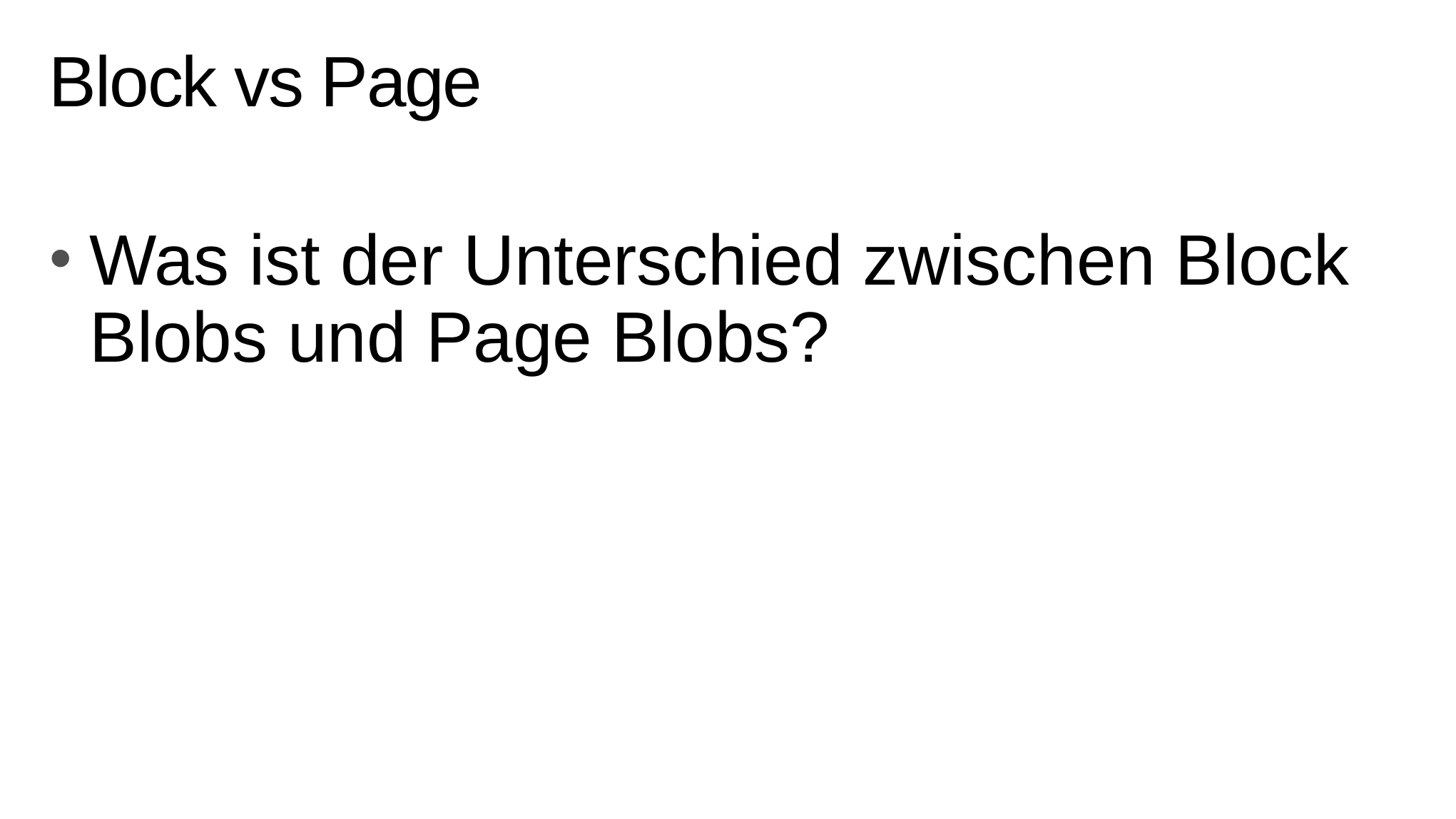

# Block vs Page
Was ist der Unterschied zwischen Block Blobs und Page Blobs?